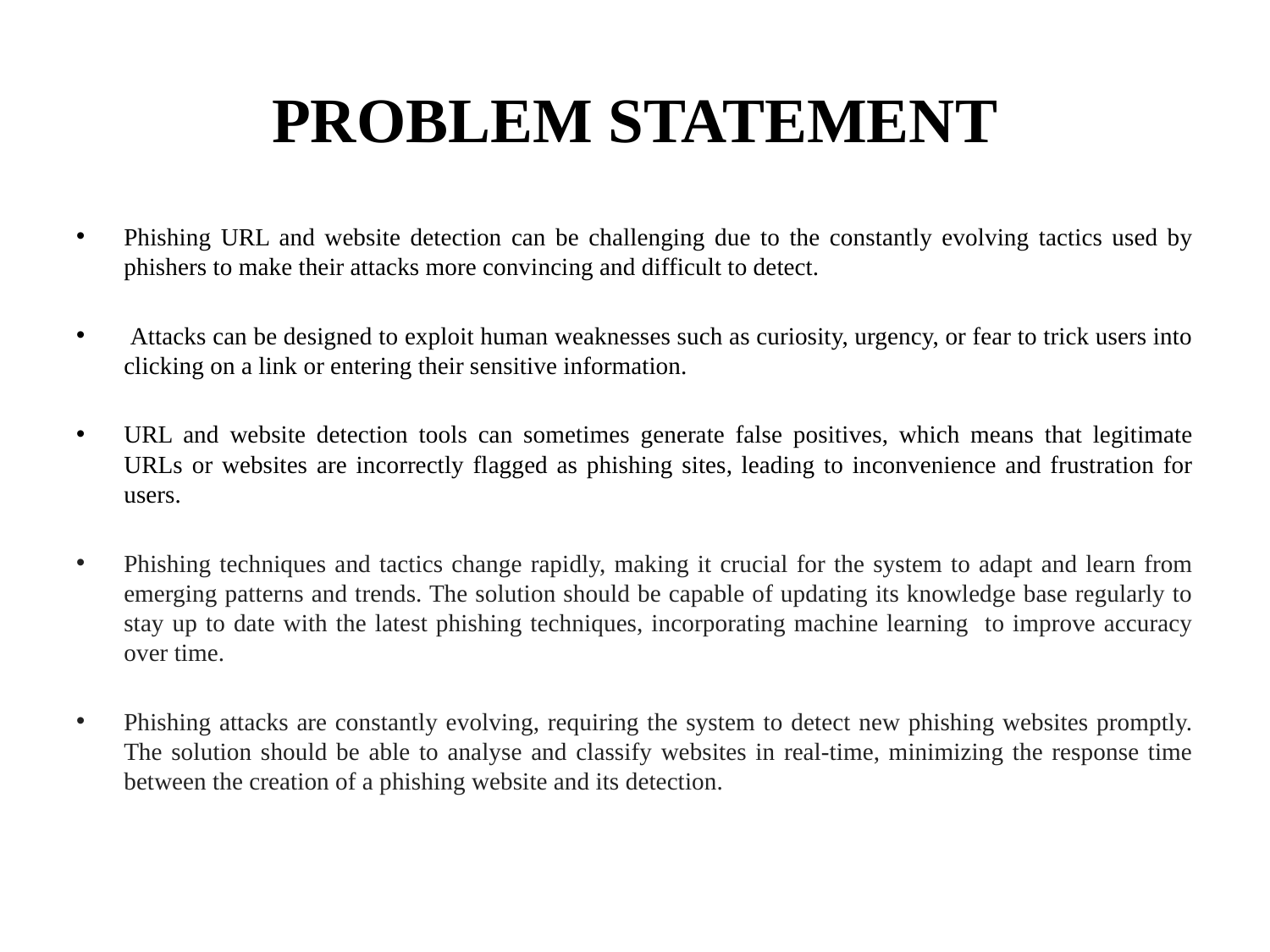

# PROBLEM STATEMENT

Phishing URL and website detection can be challenging due to the constantly evolving tactics used by phishers to make their attacks more convincing and difficult to detect.

 Attacks can be designed to exploit human weaknesses such as curiosity, urgency, or fear to trick users into clicking on a link or entering their sensitive information.

URL and website detection tools can sometimes generate false positives, which means that legitimate URLs or websites are incorrectly flagged as phishing sites, leading to inconvenience and frustration for users.

Phishing techniques and tactics change rapidly, making it crucial for the system to adapt and learn from emerging patterns and trends. The solution should be capable of updating its knowledge base regularly to stay up to date with the latest phishing techniques, incorporating machine learning  to improve accuracy over time.

Phishing attacks are constantly evolving, requiring the system to detect new phishing websites promptly. The solution should be able to analyse and classify websites in real-time, minimizing the response time between the creation of a phishing website and its detection.